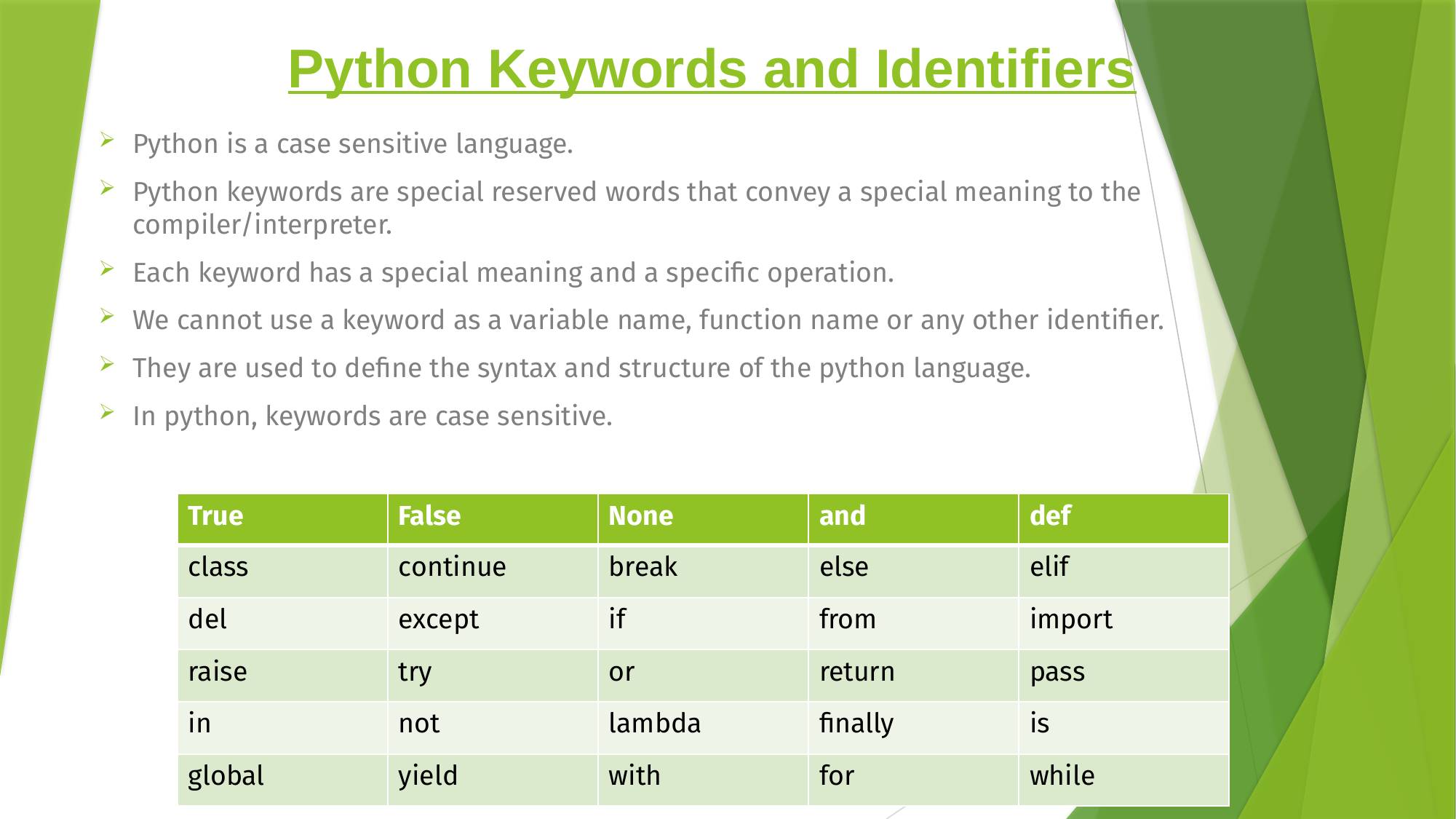

# Python Keywords and Identifiers
Python is a case sensitive language.
Python keywords are special reserved words that convey a special meaning to the compiler/interpreter.
Each keyword has a special meaning and a specific operation.
We cannot use a keyword as a variable name, function name or any other identifier.
They are used to define the syntax and structure of the python language.
In python, keywords are case sensitive.

| True | False | None | and | def |
| --- | --- | --- | --- | --- |
| class | continue | break | else | elif |
| del | except | if | from | import |
| raise | try | or | return | pass |
| in | not | lambda | finally | is |
| global | yield | with | for | while |